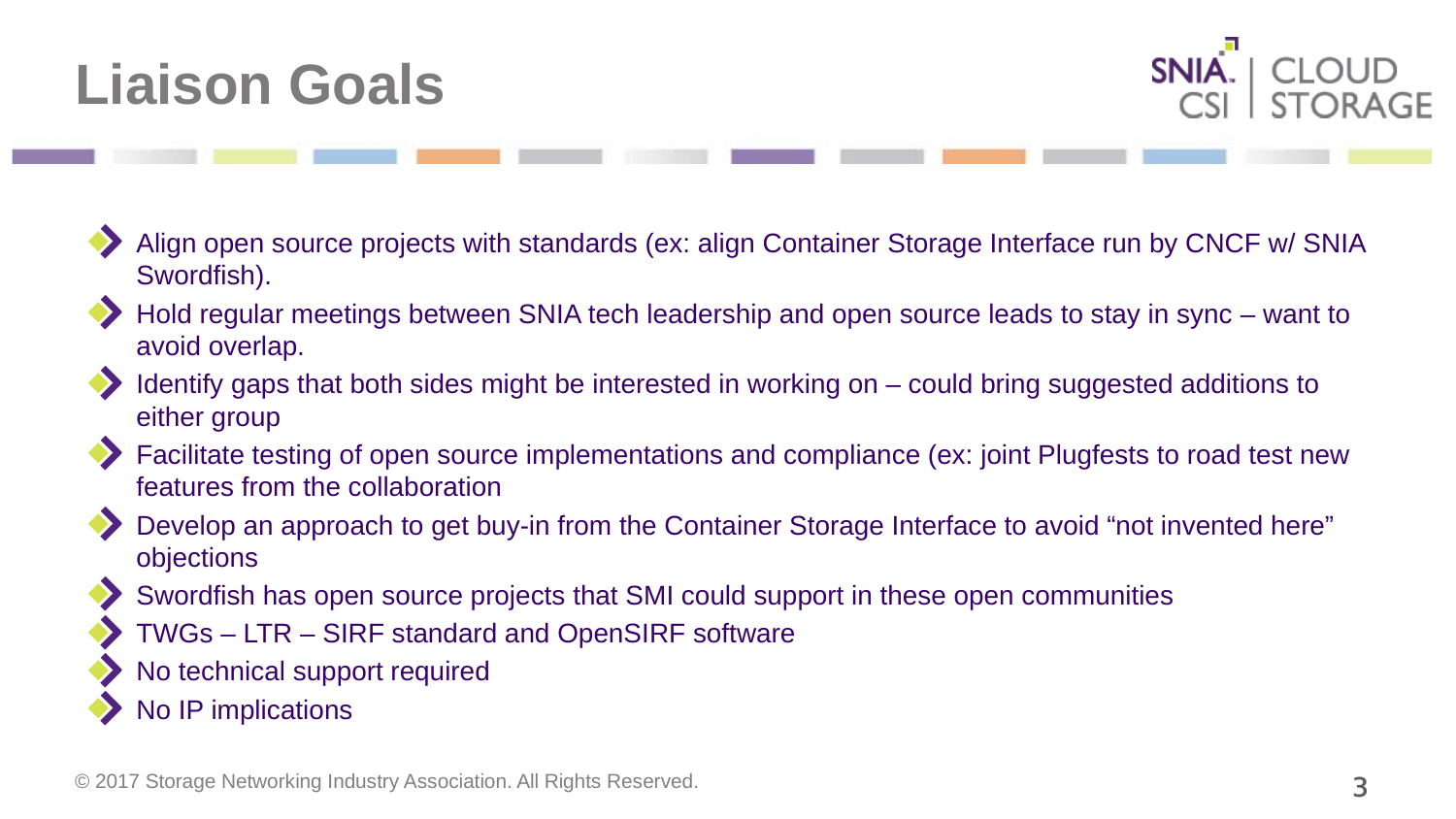

# Liaison Goals
Align open source projects with standards (ex: align Container Storage Interface run by CNCF w/ SNIA Swordfish).
Hold regular meetings between SNIA tech leadership and open source leads to stay in sync – want to avoid overlap.
Identify gaps that both sides might be interested in working on – could bring suggested additions to either group
Facilitate testing of open source implementations and compliance (ex: joint Plugfests to road test new features from the collaboration
Develop an approach to get buy-in from the Container Storage Interface to avoid “not invented here” objections
Swordfish has open source projects that SMI could support in these open communities
TWGs – LTR – SIRF standard and OpenSIRF software
No technical support required
No IP implications

3